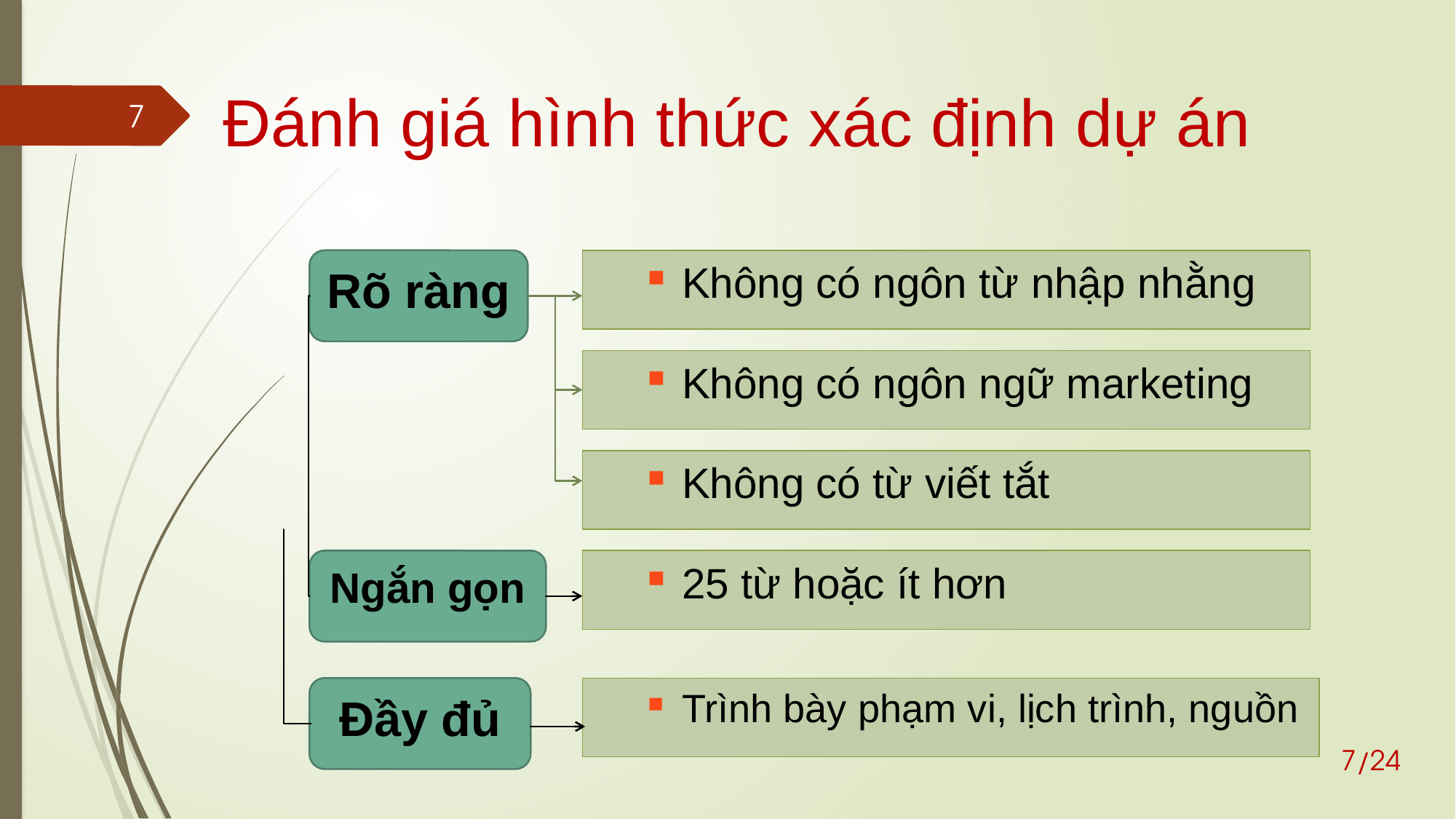

# Đánh giá hình thức xác định dự án
7
Rõ ràng
Không có ngôn từ nhập nhằng
Không có ngôn ngữ marketing
Không có từ viết tắt
Ngắn gọn
25 từ hoặc ít hơn
Đầy đủ
Trình bày phạm vi, lịch trình, nguồn
7/24